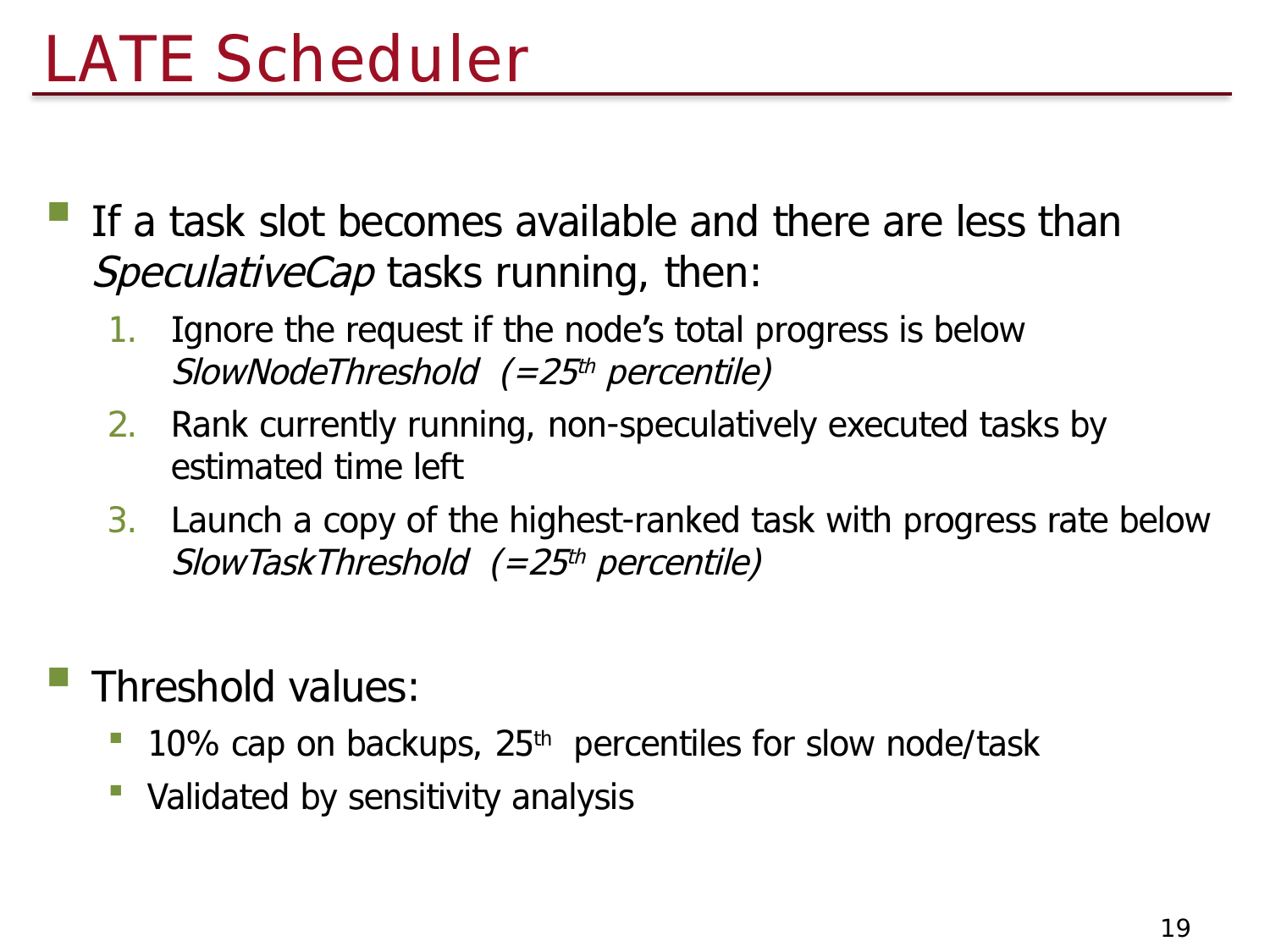

# LATE Scheduler
If a task slot becomes available and there are less than SpeculativeCap tasks running, then:
Ignore the request if the node’s total progress is below SlowNodeThreshold  (=25th percentile)
Rank currently running, non-speculatively executed tasks by estimated time left
Launch a copy of the highest-ranked task with progress rate below SlowTaskThreshold  (=25th percentile)

Threshold values:
10% cap on backups, 25th  percentiles for slow node/task
Validated by sensitivity analysis

19